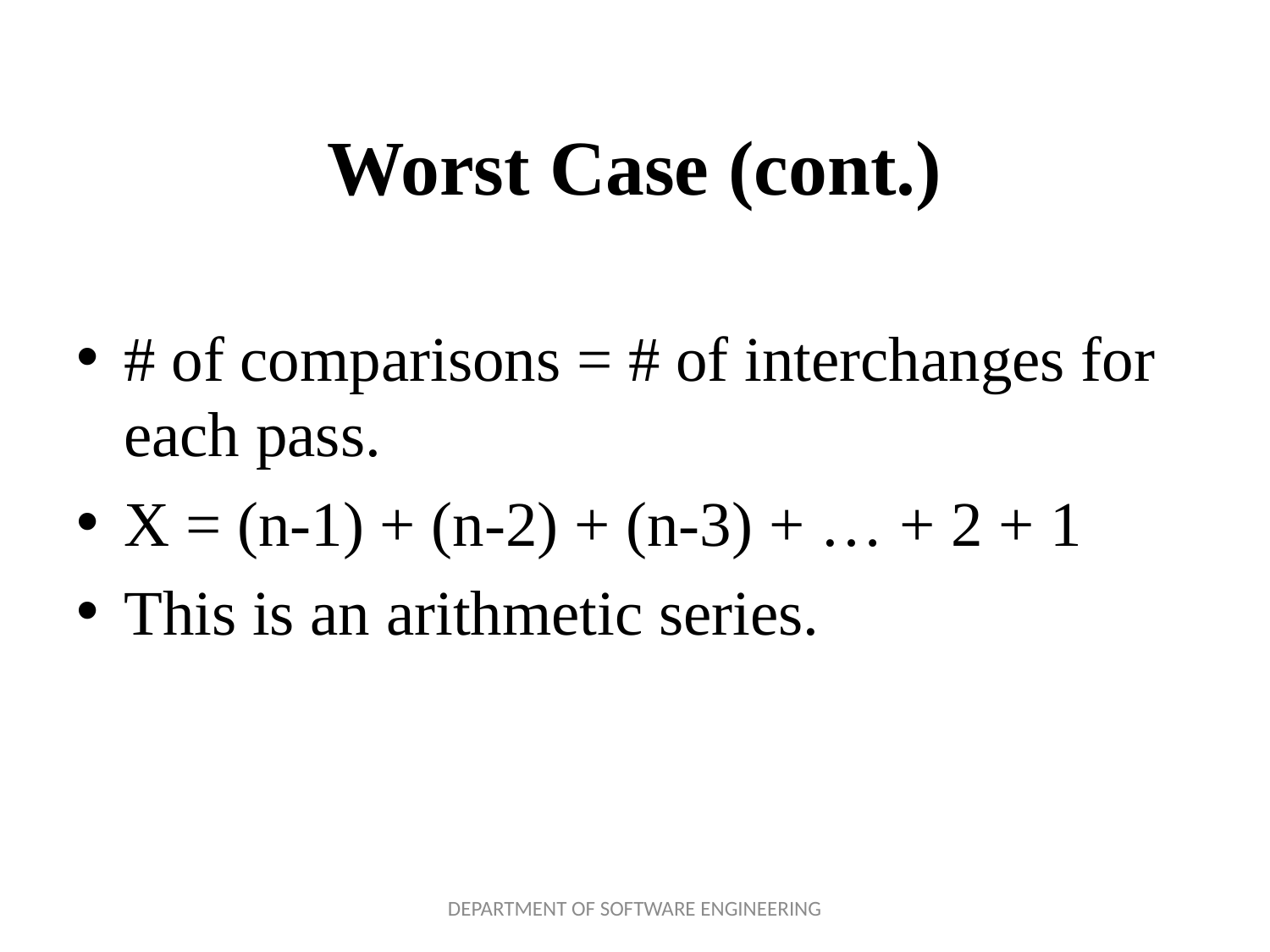

# Worst Case (cont.)

# of comparisons = # of interchanges for each pass.
X = (n-1) + (n-2) + (n-3) + … + 2 + 1
This is an arithmetic series.
DEPARTMENT OF SOFTWARE ENGINEERING